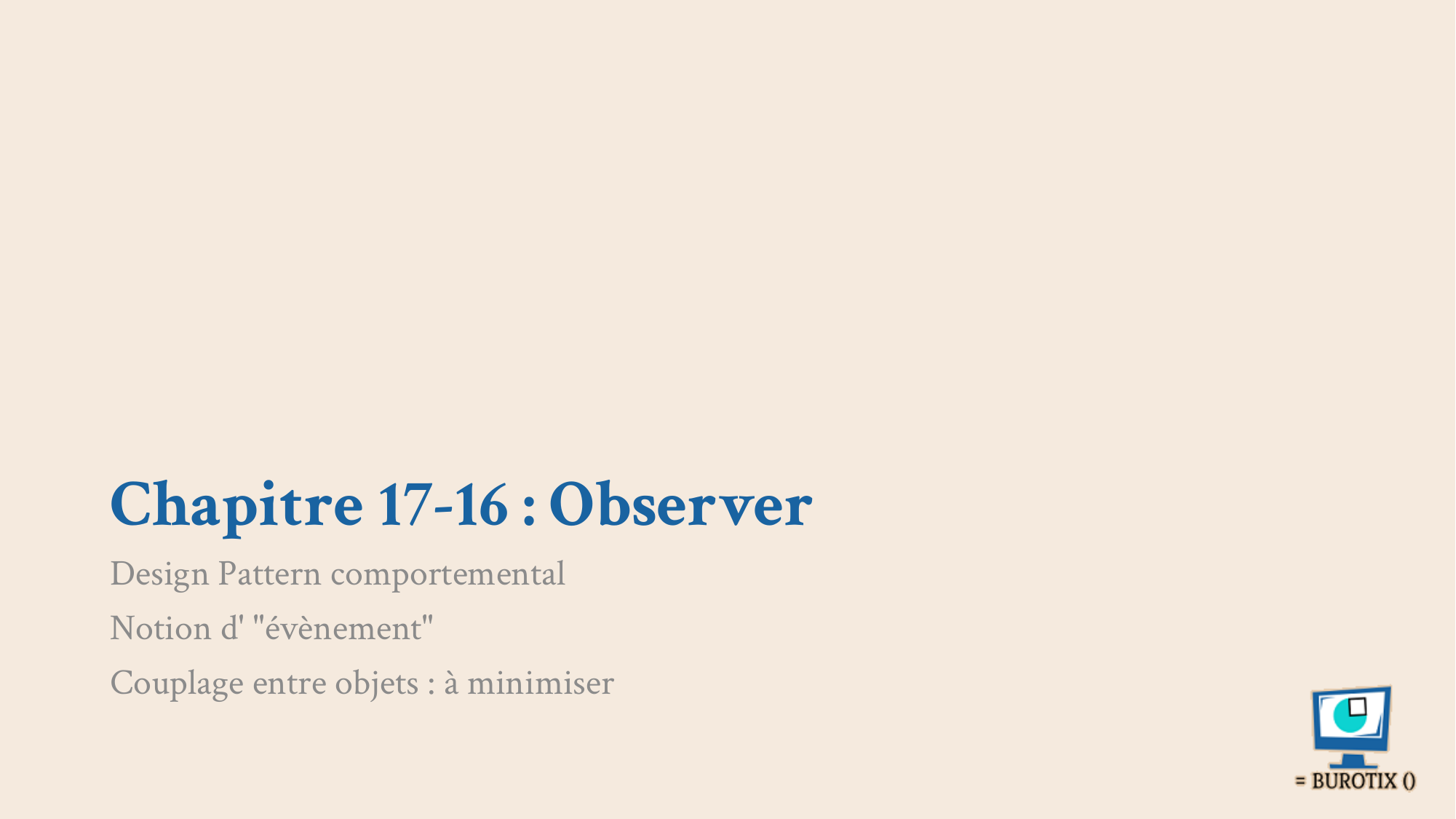

# Chapitre 17-16 : Observer
Design Pattern comportemental
Notion d' "évènement"
Couplage entre objets : à minimiser